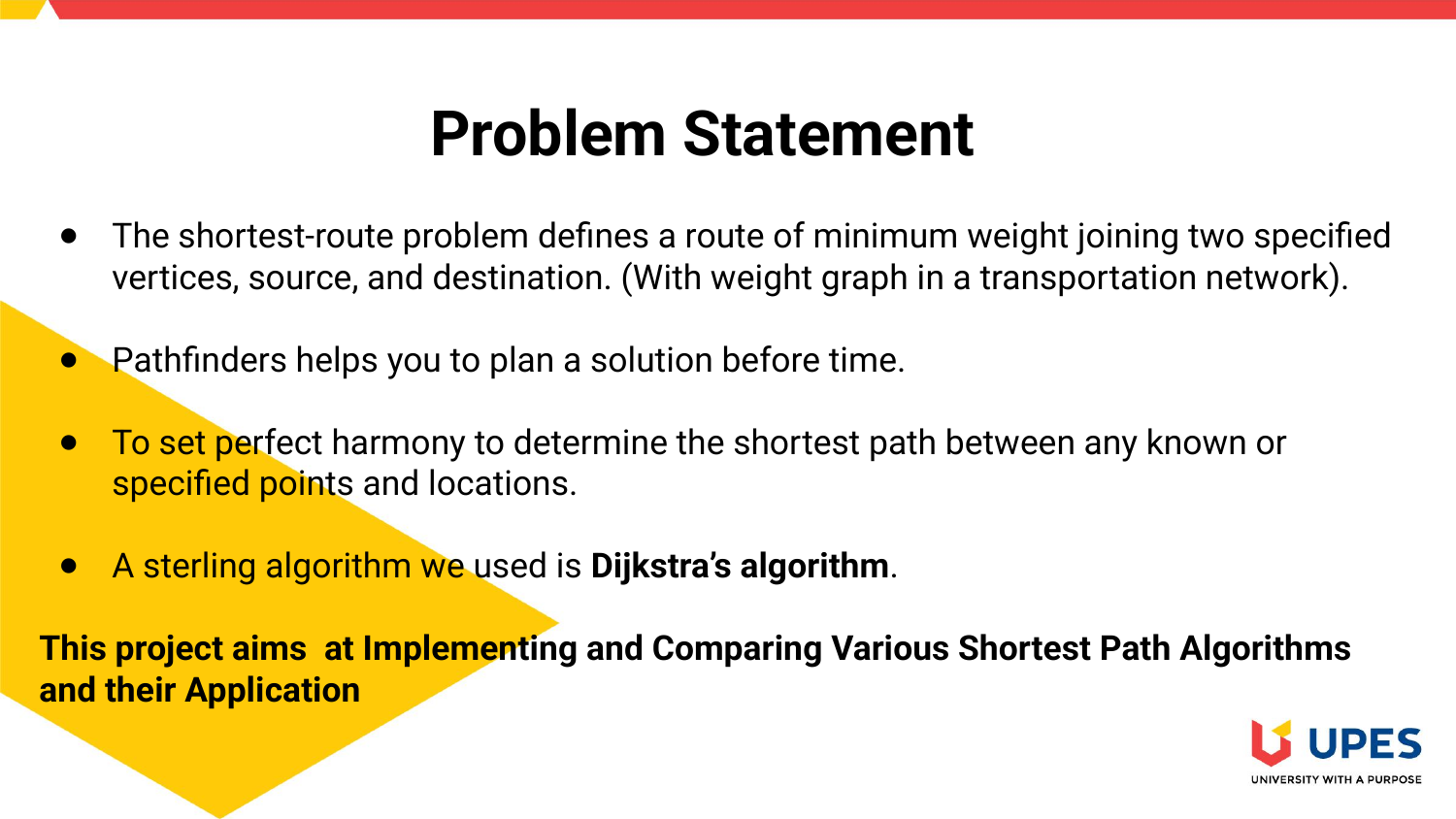

# Problem Statement
The shortest-route problem defines a route of minimum weight joining two specified vertices, source, and destination. (With weight graph in a transportation network).

Pathfinders helps you to plan a solution before time.

To set perfect harmony to determine the shortest path between any known or specified points and locations.

A sterling algorithm we used is Dijkstra’s algorithm.

This project aims  at Implementing and Comparing Various Shortest Path Algorithms and their Application